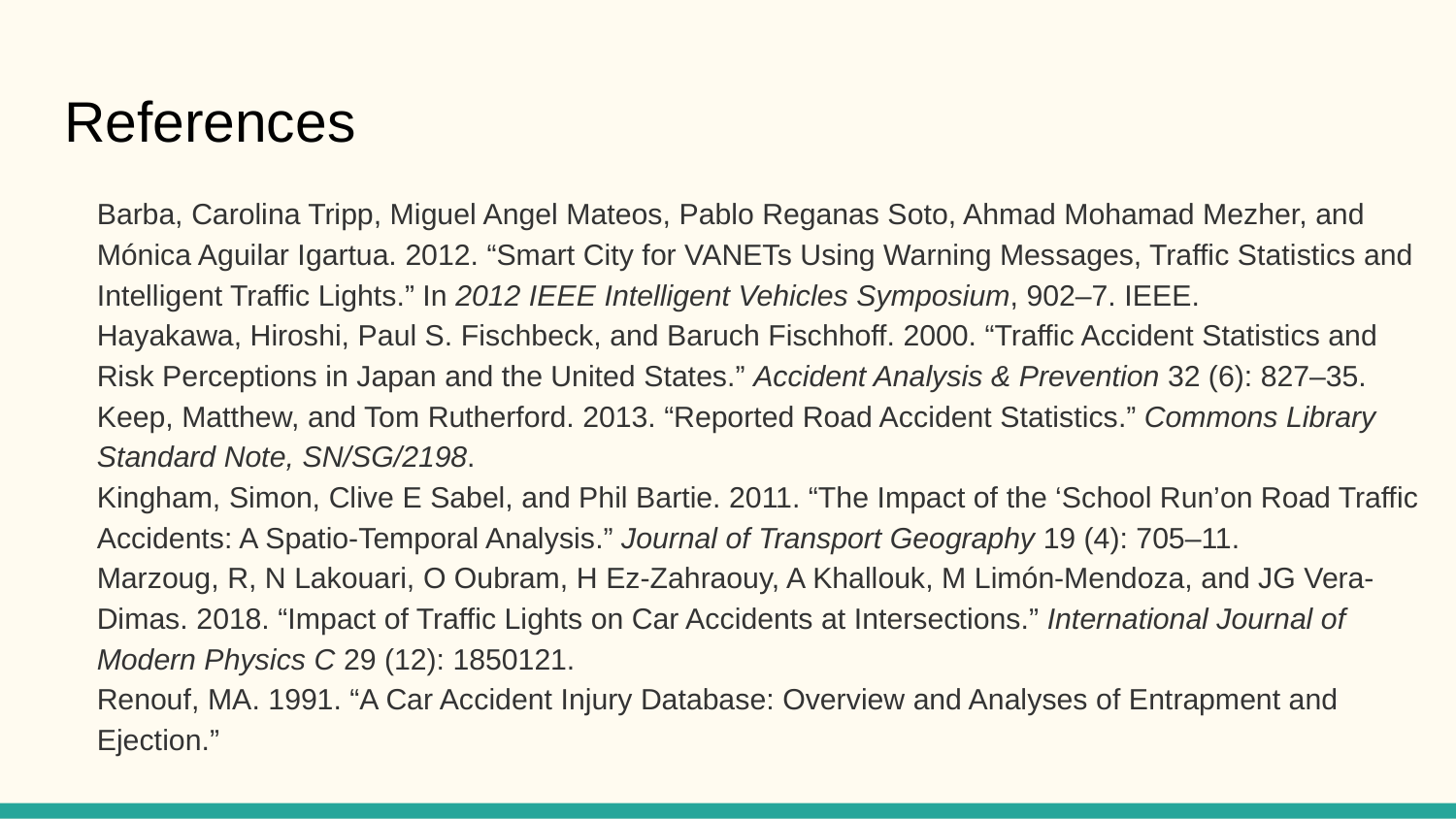

# References
Barba, Carolina Tripp, Miguel Angel Mateos, Pablo Reganas Soto, Ahmad Mohamad Mezher, and Mónica Aguilar Igartua. 2012. “Smart City for VANETs Using Warning Messages, Traffic Statistics and Intelligent Traffic Lights.” In 2012 IEEE Intelligent Vehicles Symposium, 902–7. IEEE.
Hayakawa, Hiroshi, Paul S. Fischbeck, and Baruch Fischhoff. 2000. “Traffic Accident Statistics and Risk Perceptions in Japan and the United States.” Accident Analysis & Prevention 32 (6): 827–35.
Keep, Matthew, and Tom Rutherford. 2013. “Reported Road Accident Statistics.” Commons Library Standard Note, SN/SG/2198.
Kingham, Simon, Clive E Sabel, and Phil Bartie. 2011. “The Impact of the ‘School Run’on Road Traffic Accidents: A Spatio-Temporal Analysis.” Journal of Transport Geography 19 (4): 705–11.
Marzoug, R, N Lakouari, O Oubram, H Ez-Zahraouy, A Khallouk, M Limón-Mendoza, and JG Vera-Dimas. 2018. “Impact of Traffic Lights on Car Accidents at Intersections.” International Journal of Modern Physics C 29 (12): 1850121.
Renouf, MA. 1991. “A Car Accident Injury Database: Overview and Analyses of Entrapment and Ejection.”